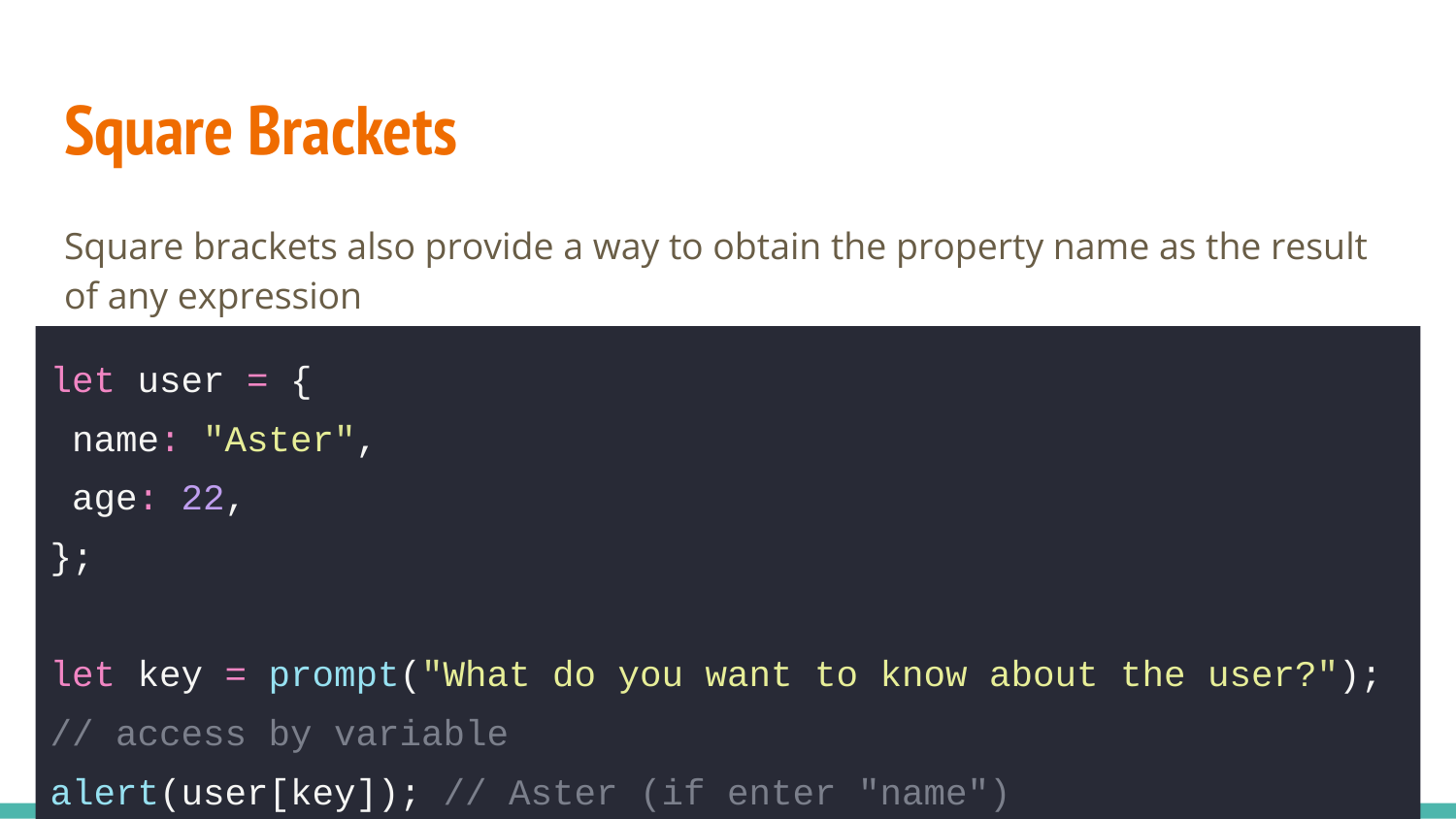

# Square Brackets
Square brackets also provide a way to obtain the property name as the result of any expression

let user = {
 name: "Aster",
 age: 22,
};

let key = prompt("What do you want to know about the user?");
// access by variable
alert(user[key]); // Aster (if enter "name")